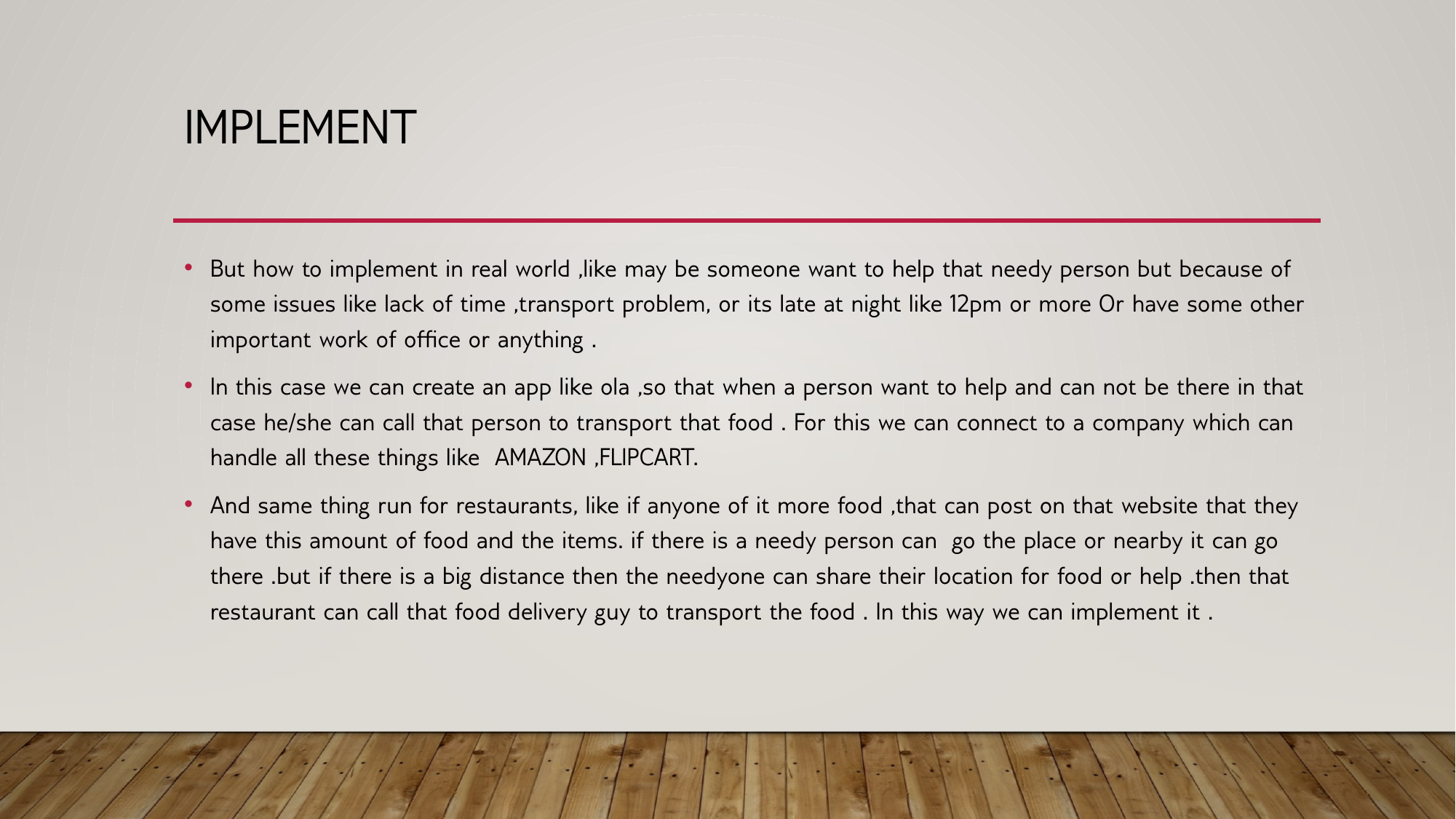

# IMPLEMENT
But how to implement in real world ,like may be someone want to help that needy person but because of some issues like lack of time ,transport problem, or its late at night like 12pm or more Or have some other important work of office or anything .
In this case we can create an app like ola ,so that when a person want to help and can not be there in that case he/she can call that person to transport that food . For this we can connect to a company which can handle all these things like  AMAZON ,FLIPCART.
And same thing run for restaurants, like if anyone of it more food ,that can post on that website that they have this amount of food and the items. if there is a needy person can  go the place or nearby it can go there .but if there is a big distance then the needyone can share their location for food or help .then that restaurant can call that food delivery guy to transport the food . In this way we can implement it .